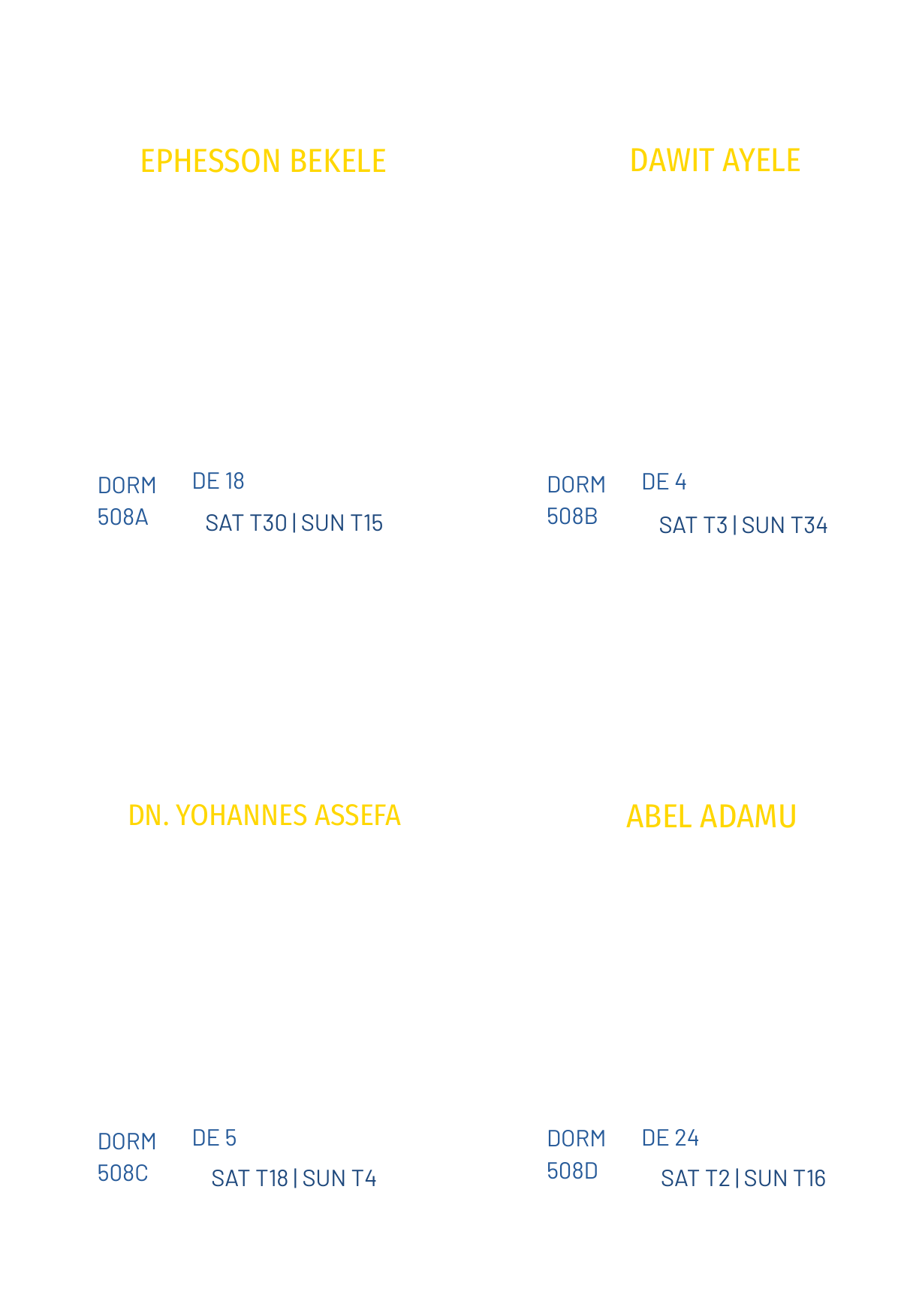

DAWIT AYELE
EPHESSON BEKELE
VIRTUAL CAMPUS MINISTRY (VCM)
NEW
PARTICIPANT
PARTICIPANT
DE 18
DE 4
DORM
DORM
508B
508A
SAT T30 | SUN T15
SAT T3 | SUN T34
ABEL ADAMU
DN. YOHANNES ASSEFA
ATLANTA CAMPUS MINISTRY
GRADUATED FROM CAMPUS MINISTRY
PARTICIPANT
PARTICIPANT
DE 5
DE 24
DORM
DORM
508D
508C
SAT T18 | SUN T4
SAT T2 | SUN T16